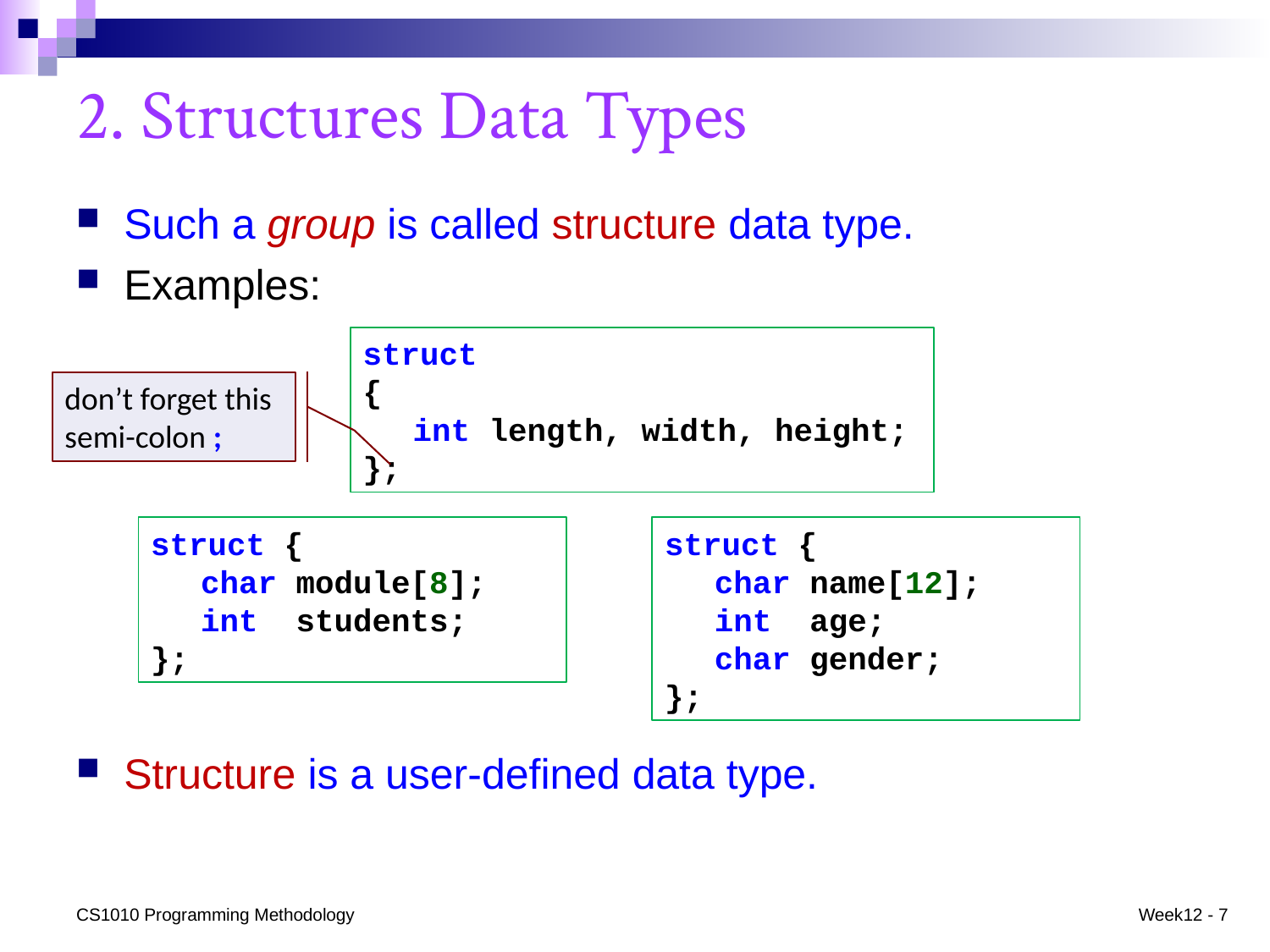

# 2. Structures Data Types

Such a group is called structure data type.
Examples:
struct
{
	int length, width, height;
};
don’t forget this semi-colon ;
struct {
	char module[8];
	int  students;
};
struct {
	char name[12];
	int  age;
	char gender;
};
Structure is a user-defined data type.
CS1010 Programming Methodology
Week12 - 7